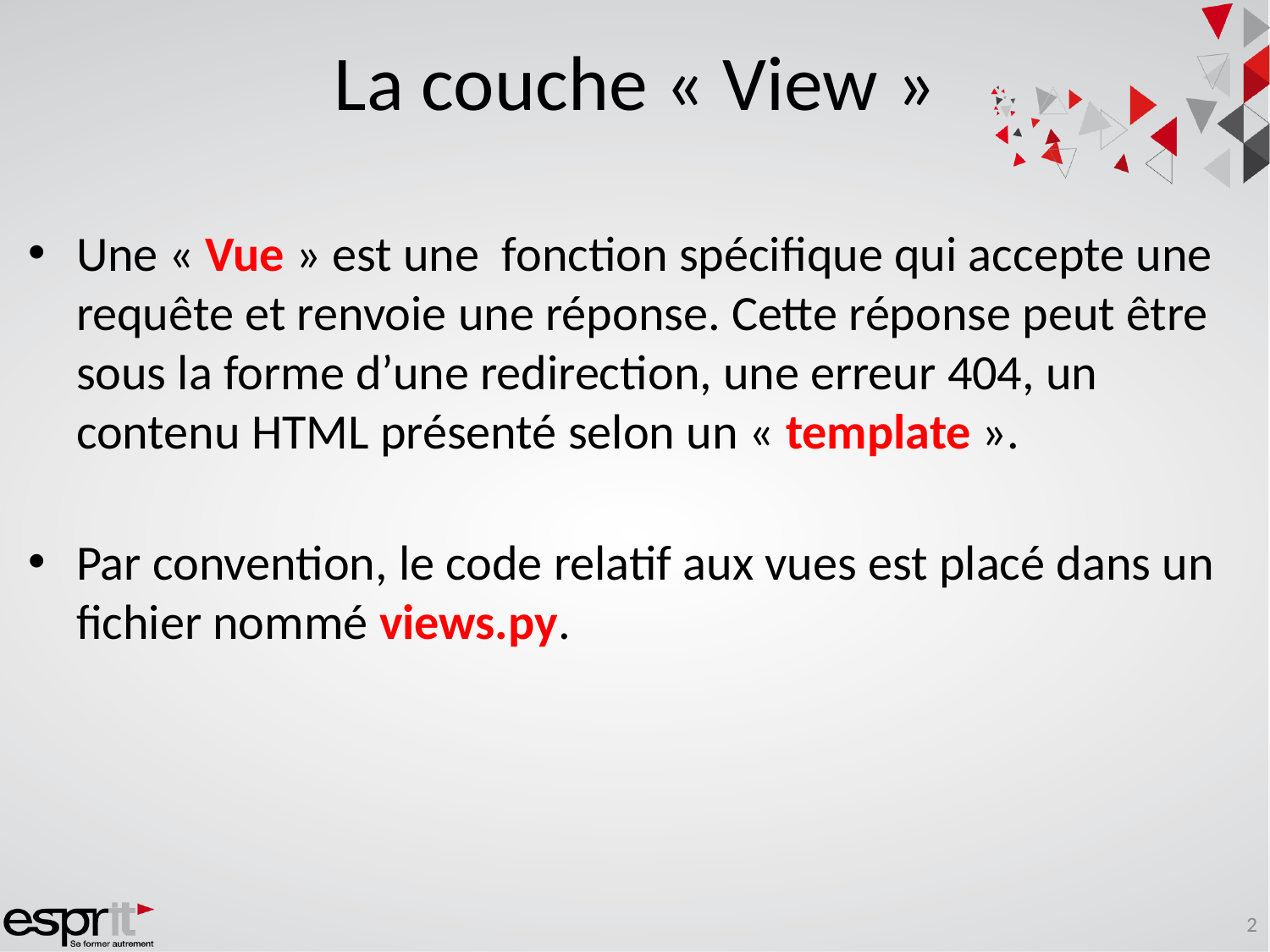

# La couche « View »
Une « Vue » est une  fonction spécifique qui accepte une requête et renvoie une réponse. Cette réponse peut être sous la forme d’une redirection, une erreur 404, un contenu HTML présenté selon un « template ».

Par convention, le code relatif aux vues est placé dans un fichier nommé views.py.
2